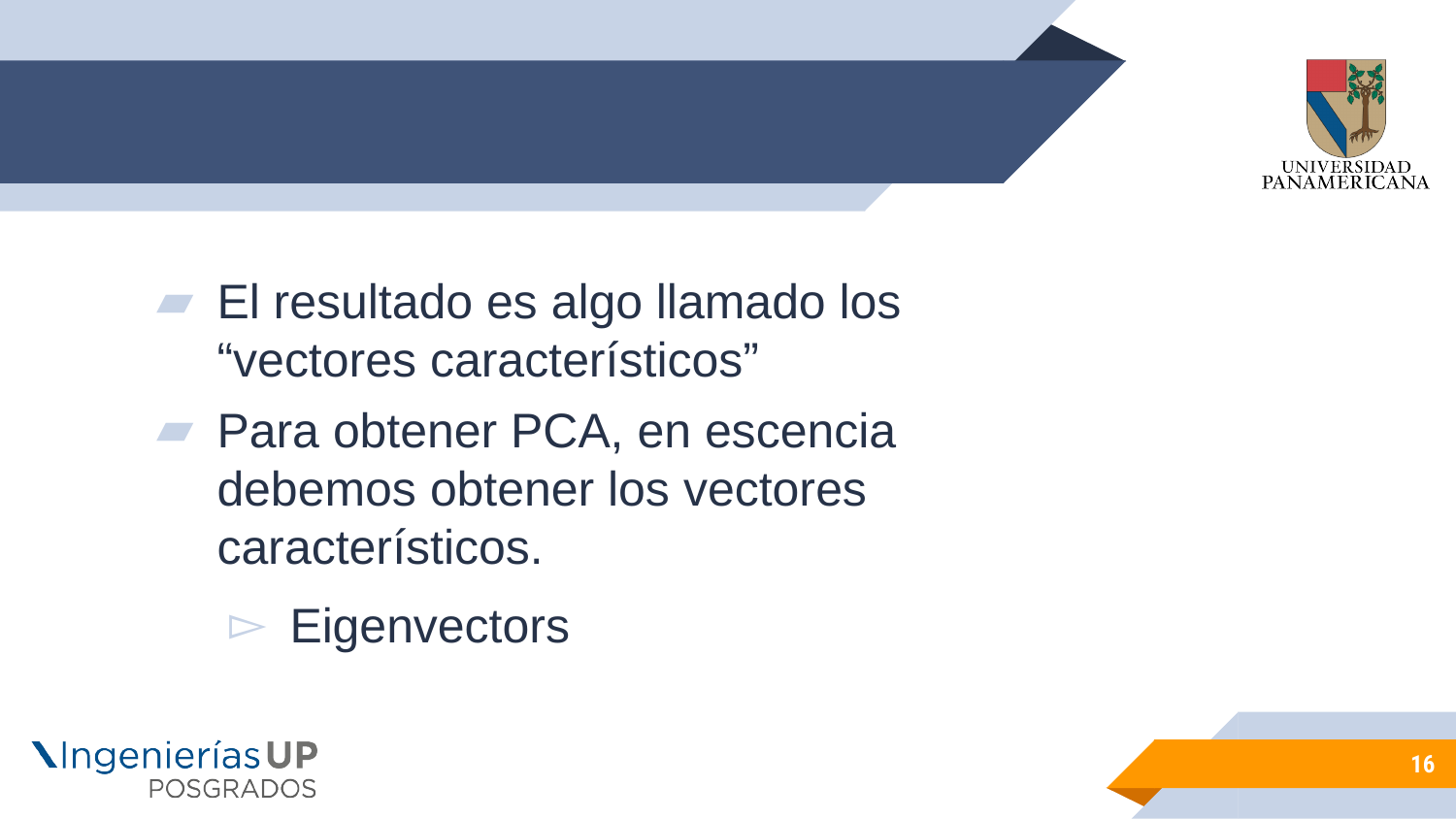

#
El resultado es algo llamado los “vectores característicos”
Para obtener PCA, en escencia debemos obtener los vectores característicos.
Eigenvectors
16